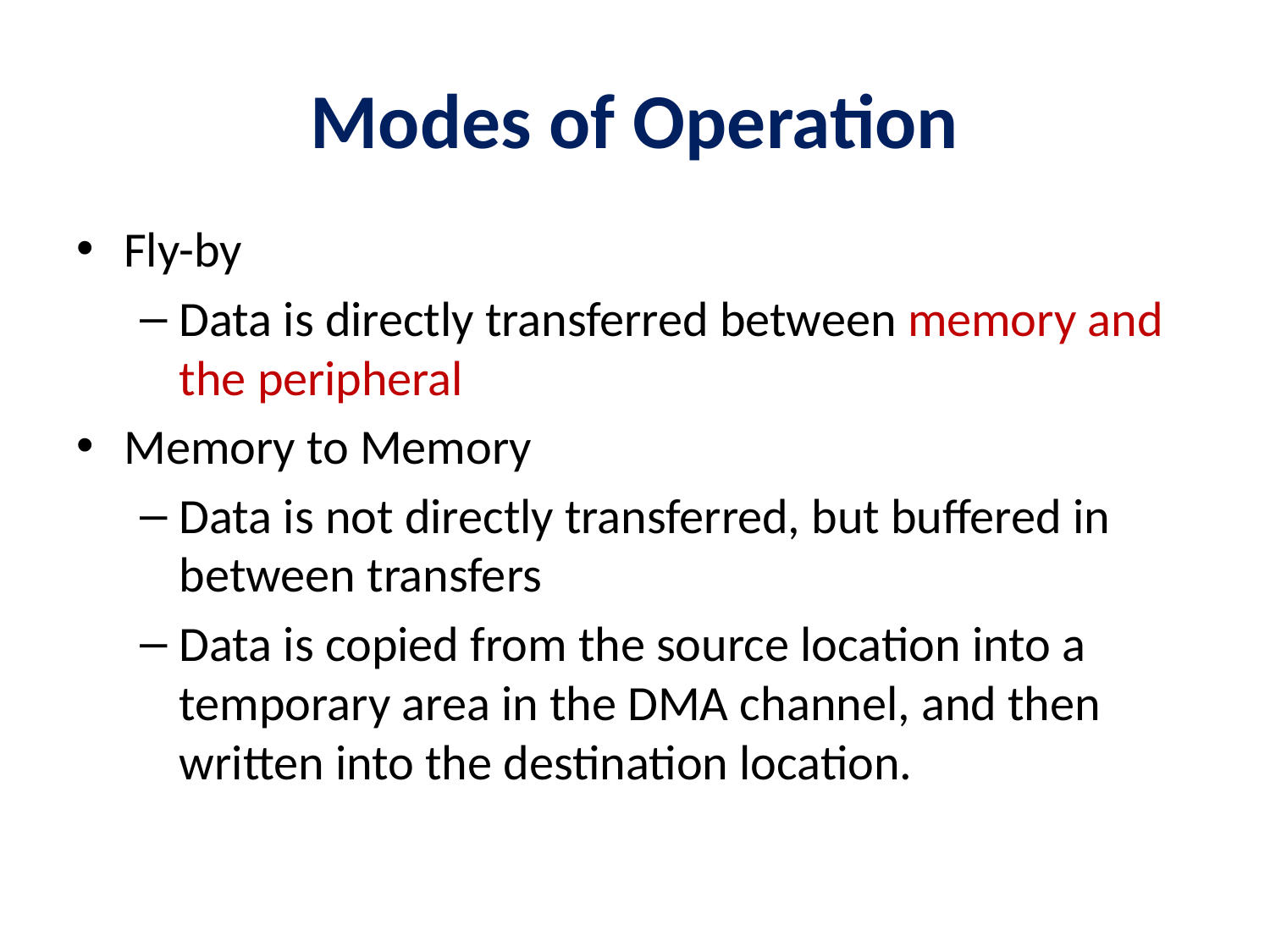

# Modes of Operation
Fly-by
Data is directly transferred between memory and the peripheral
Memory to Memory
Data is not directly transferred, but buffered in between transfers
Data is copied from the source location into a temporary area in the DMA channel, and then written into the destination location.